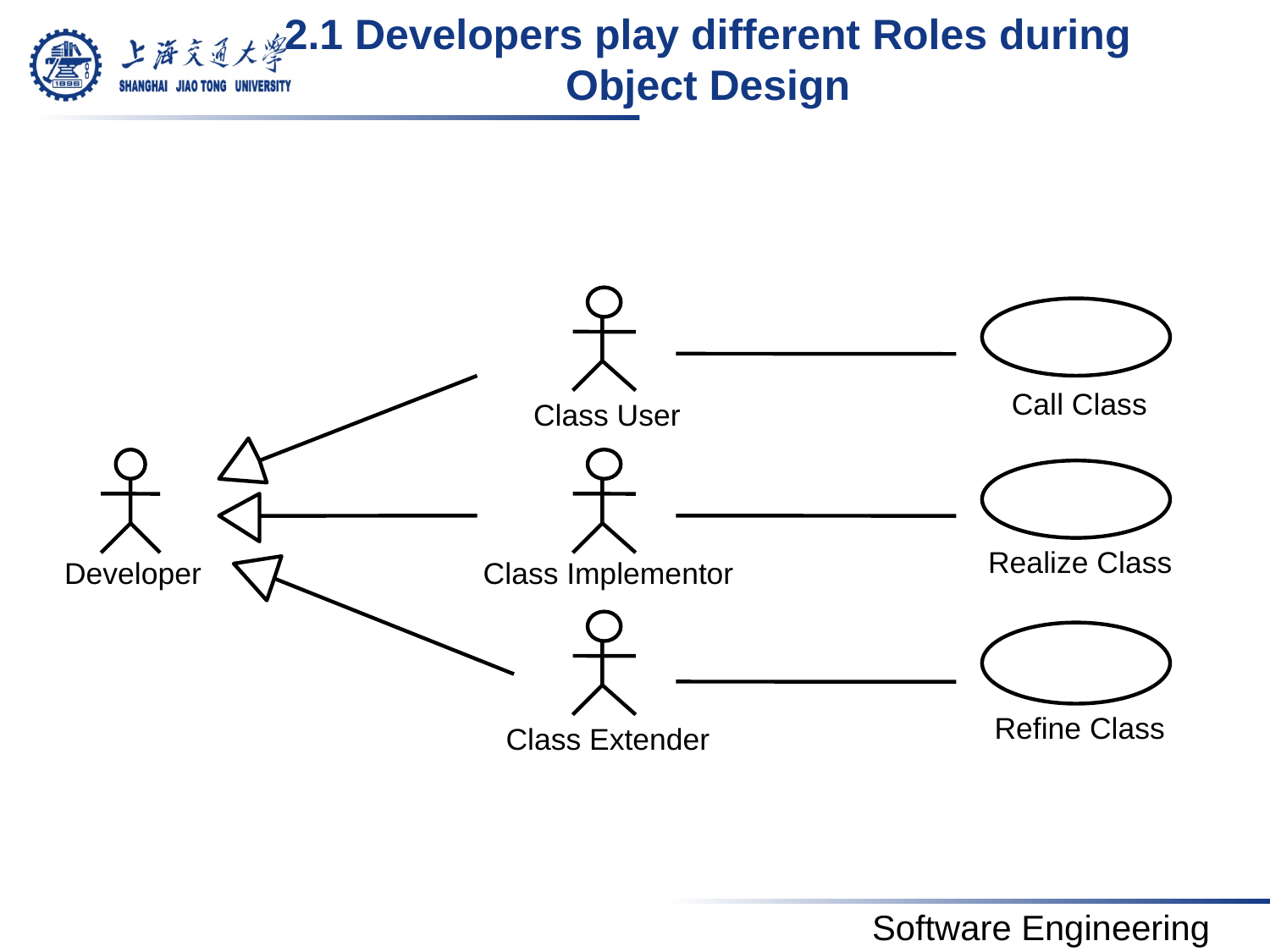

# 2.1 Developers play different Roles during Object Design

Call Class
Class User

Realize Class
Developer
Class Implementor

Refine Class
Class Extender